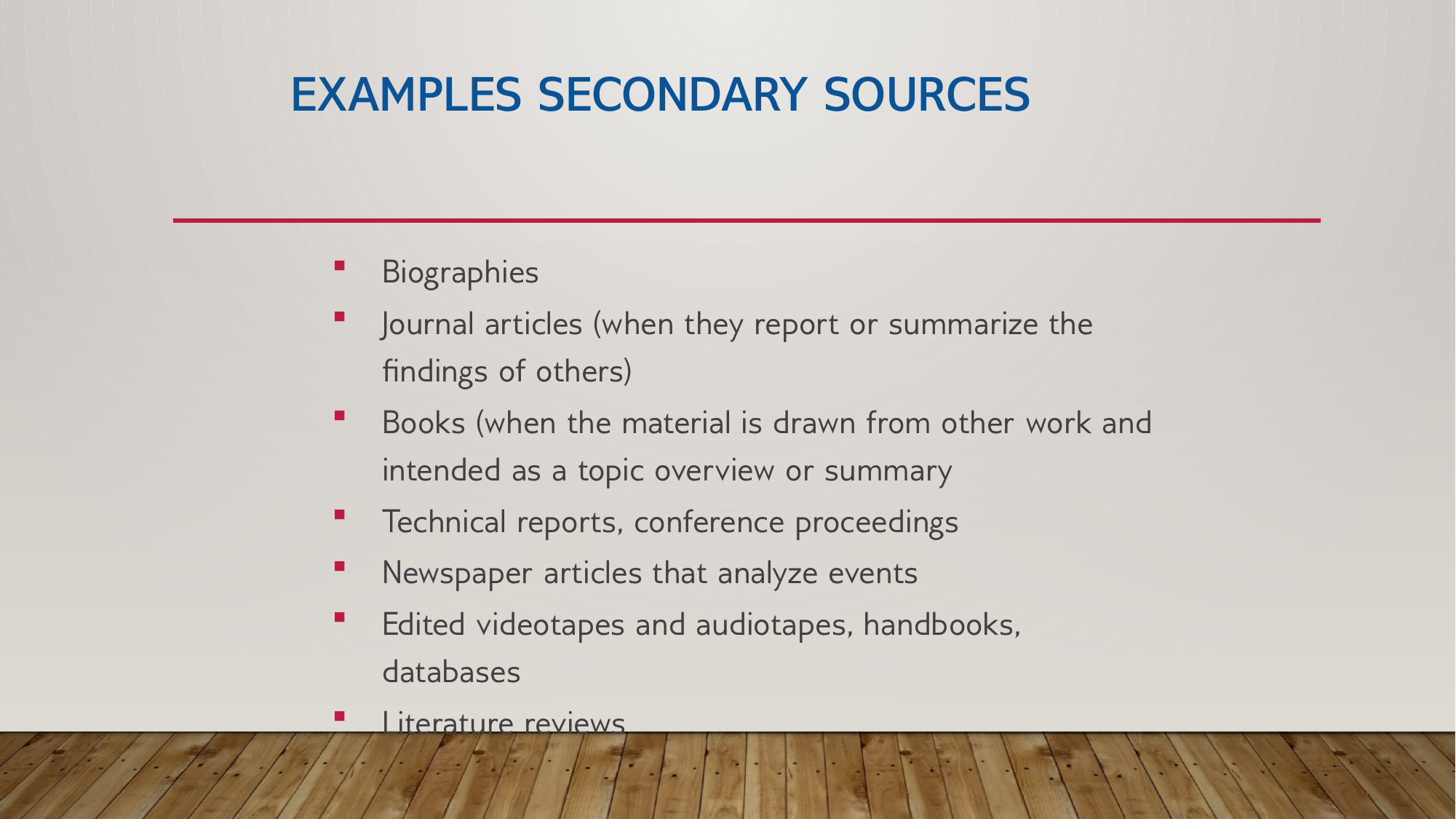

# Examples Secondary Sources
Biographies
Journal articles (when they report or summarize the findings of others)
Books (when the material is drawn from other work and intended as a topic overview or summary
Technical reports, conference proceedings
Newspaper articles that analyze events
Edited videotapes and audiotapes, handbooks, databases
Literature reviews